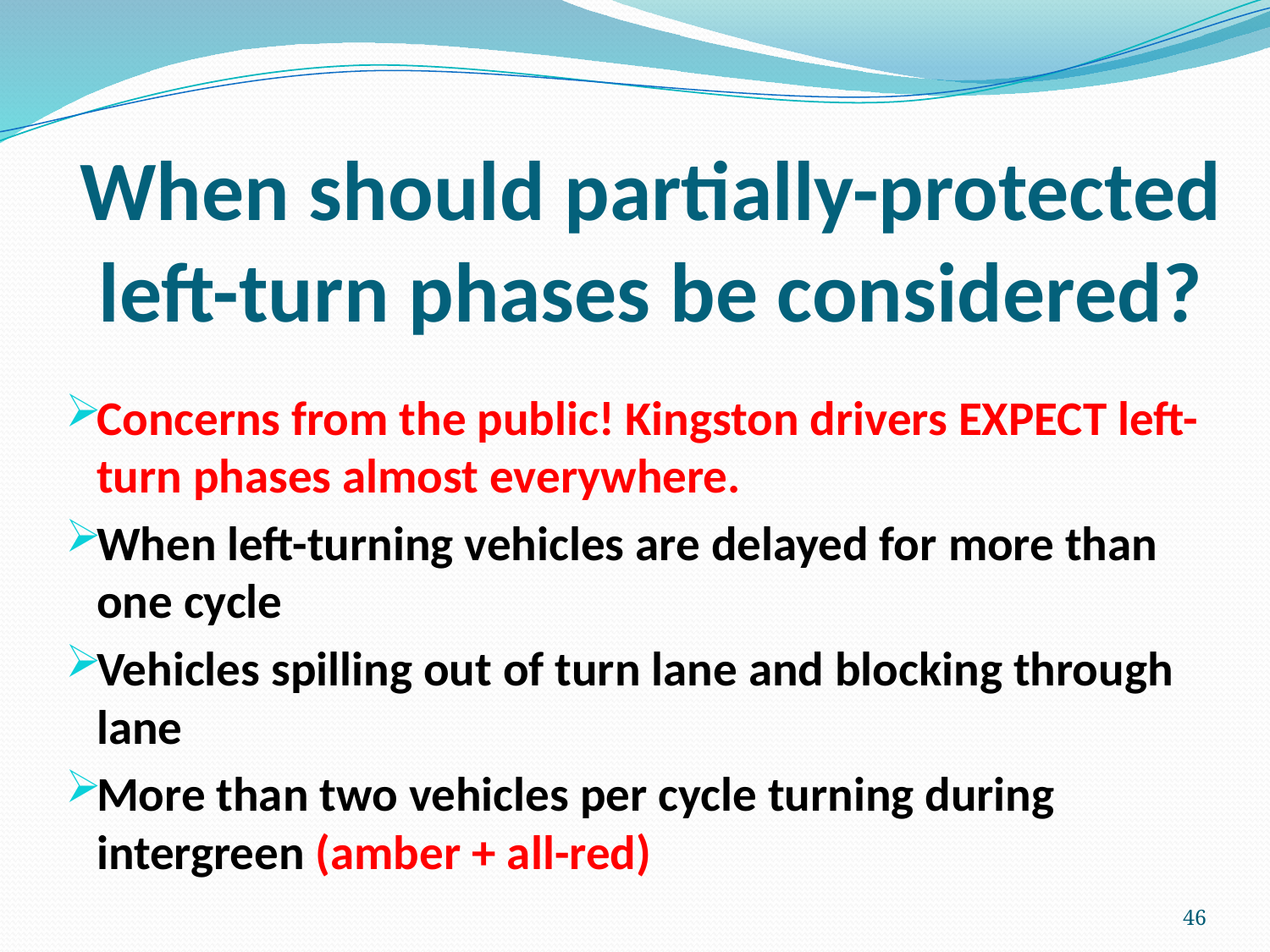

# When should partially-protected left-turn phases be considered?
Concerns from the public! Kingston drivers EXPECT left-turn phases almost everywhere.
When left-turning vehicles are delayed for more than one cycle
Vehicles spilling out of turn lane and blocking through lane
More than two vehicles per cycle turning during intergreen (amber + all-red)

46